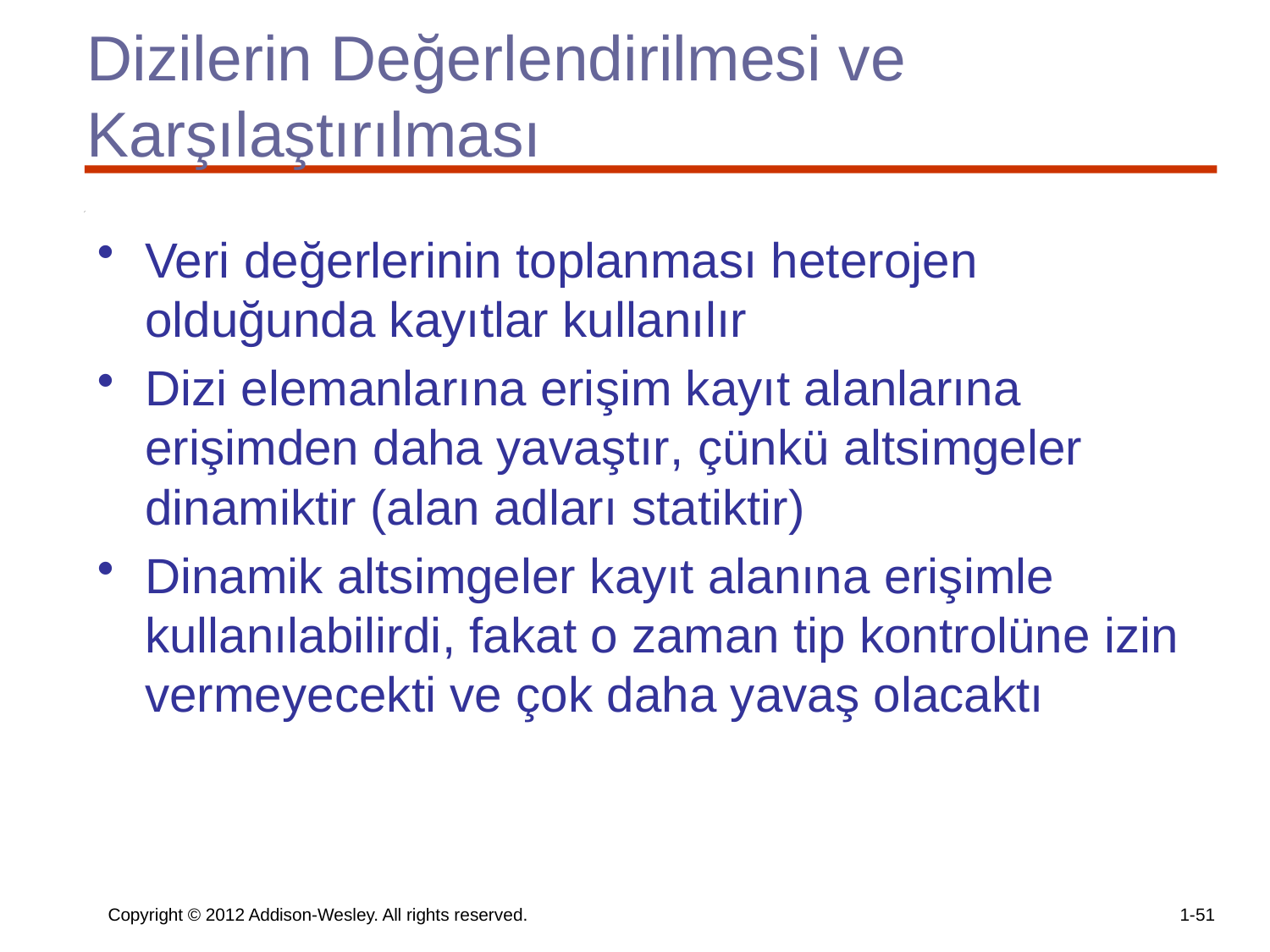

# Dizilerin Değerlendirilmesi ve Karşılaştırılması
Veri değerlerinin toplanması heterojen olduğunda kayıtlar kullanılır
Dizi elemanlarına erişim kayıt alanlarına erişimden daha yavaştır, çünkü altsimgeler dinamiktir (alan adları statiktir)
Dinamik altsimgeler kayıt alanına erişimle kullanılabilirdi, fakat o zaman tip kontrolüne izin vermeyecekti ve çok daha yavaş olacaktı
Copyright © 2012 Addison-Wesley. All rights reserved.
1-51